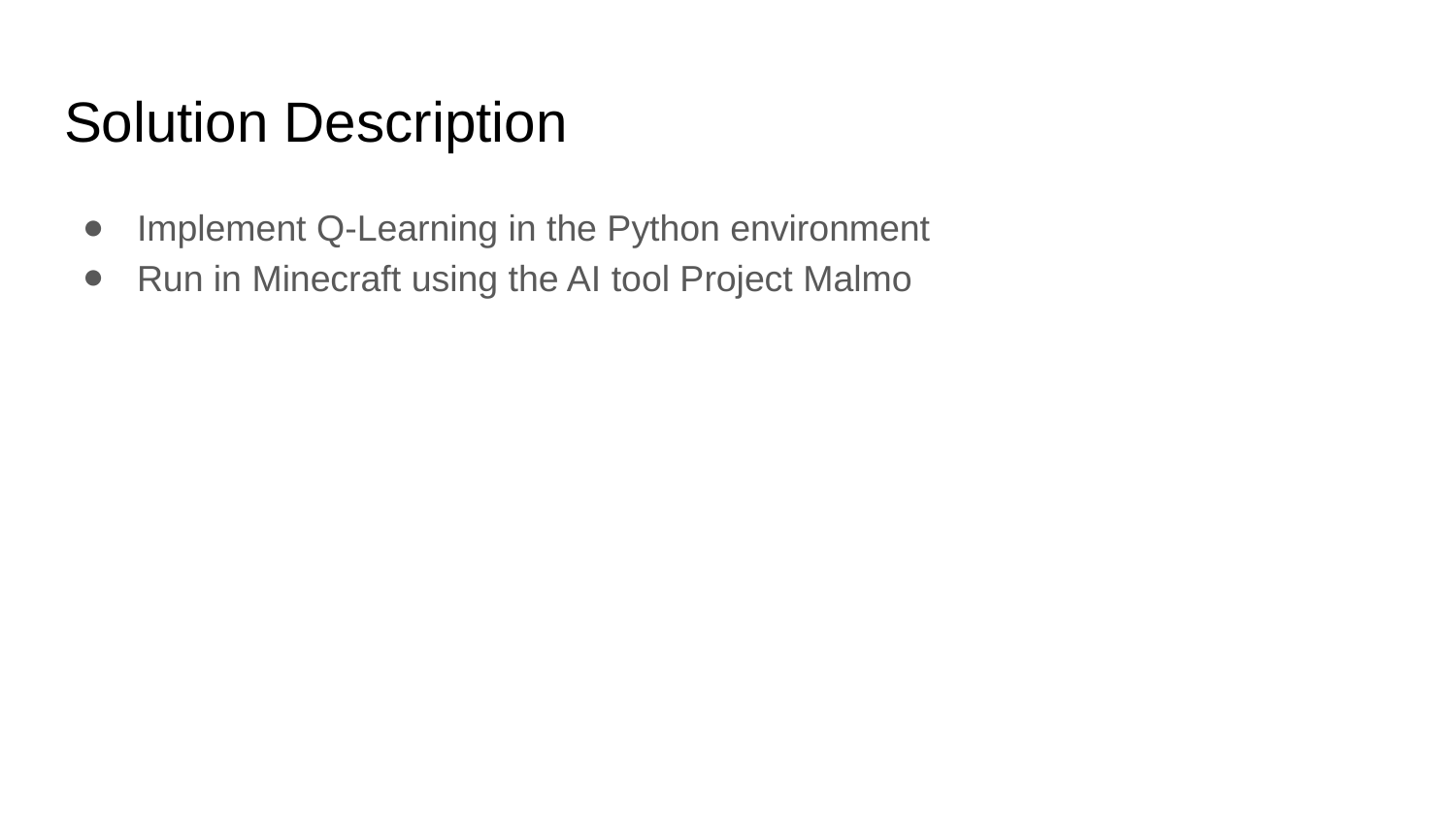

# Solution Description
Implement Q-Learning in the Python environment
Run in Minecraft using the AI tool Project Malmo